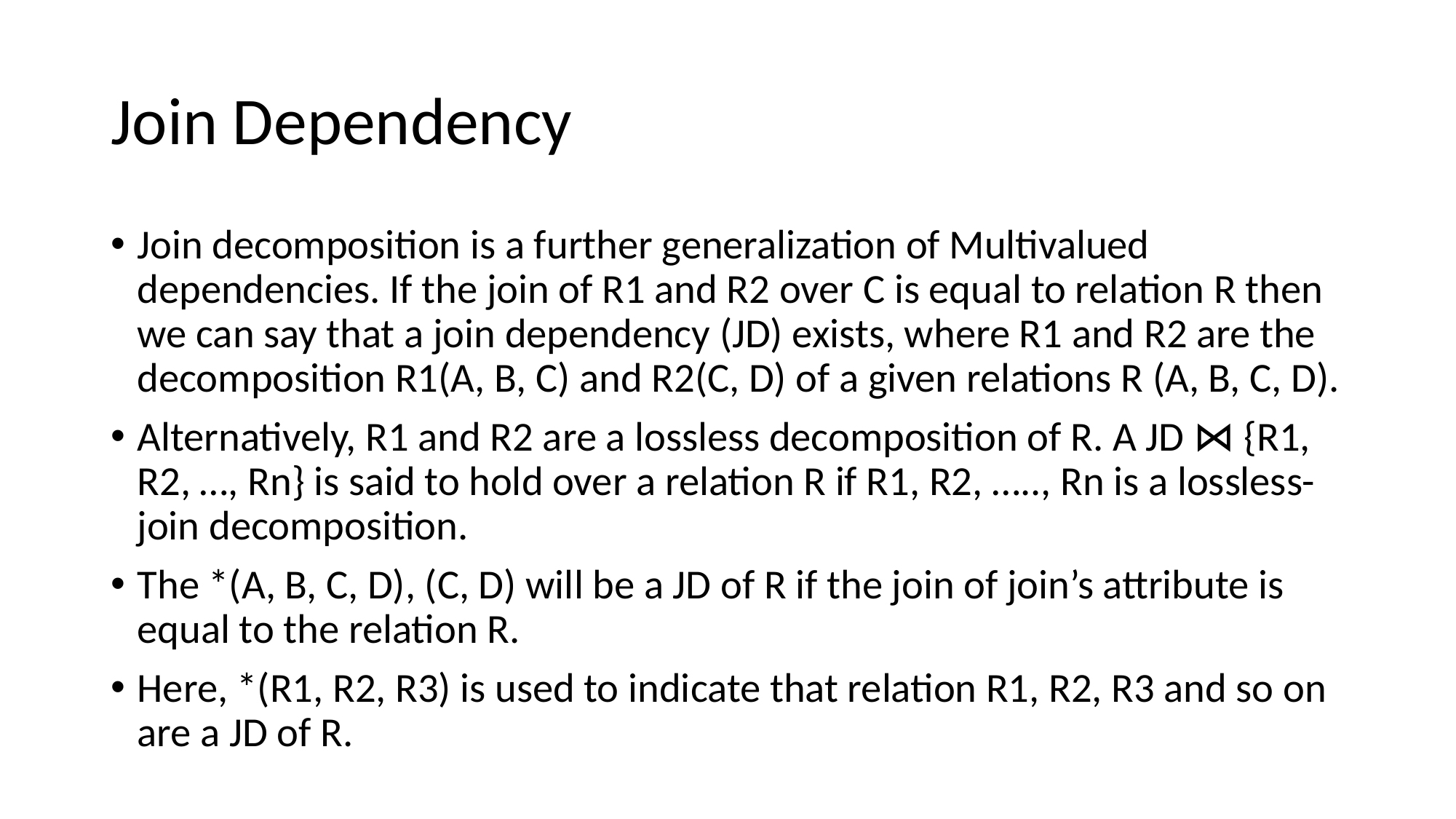

# Join Dependency
Join decomposition is a further generalization of Multivalued dependencies. If the join of R1 and R2 over C is equal to relation R then we can say that a join dependency (JD) exists, where R1 and R2 are the decomposition R1(A, B, C) and R2(C, D) of a given relations R (A, B, C, D).
Alternatively, R1 and R2 are a lossless decomposition of R. A JD ⋈ {R1, R2, …, Rn} is said to hold over a relation R if R1, R2, ….., Rn is a lossless-join decomposition.
The *(A, B, C, D), (C, D) will be a JD of R if the join of join’s attribute is equal to the relation R.
Here, *(R1, R2, R3) is used to indicate that relation R1, R2, R3 and so on are a JD of R.